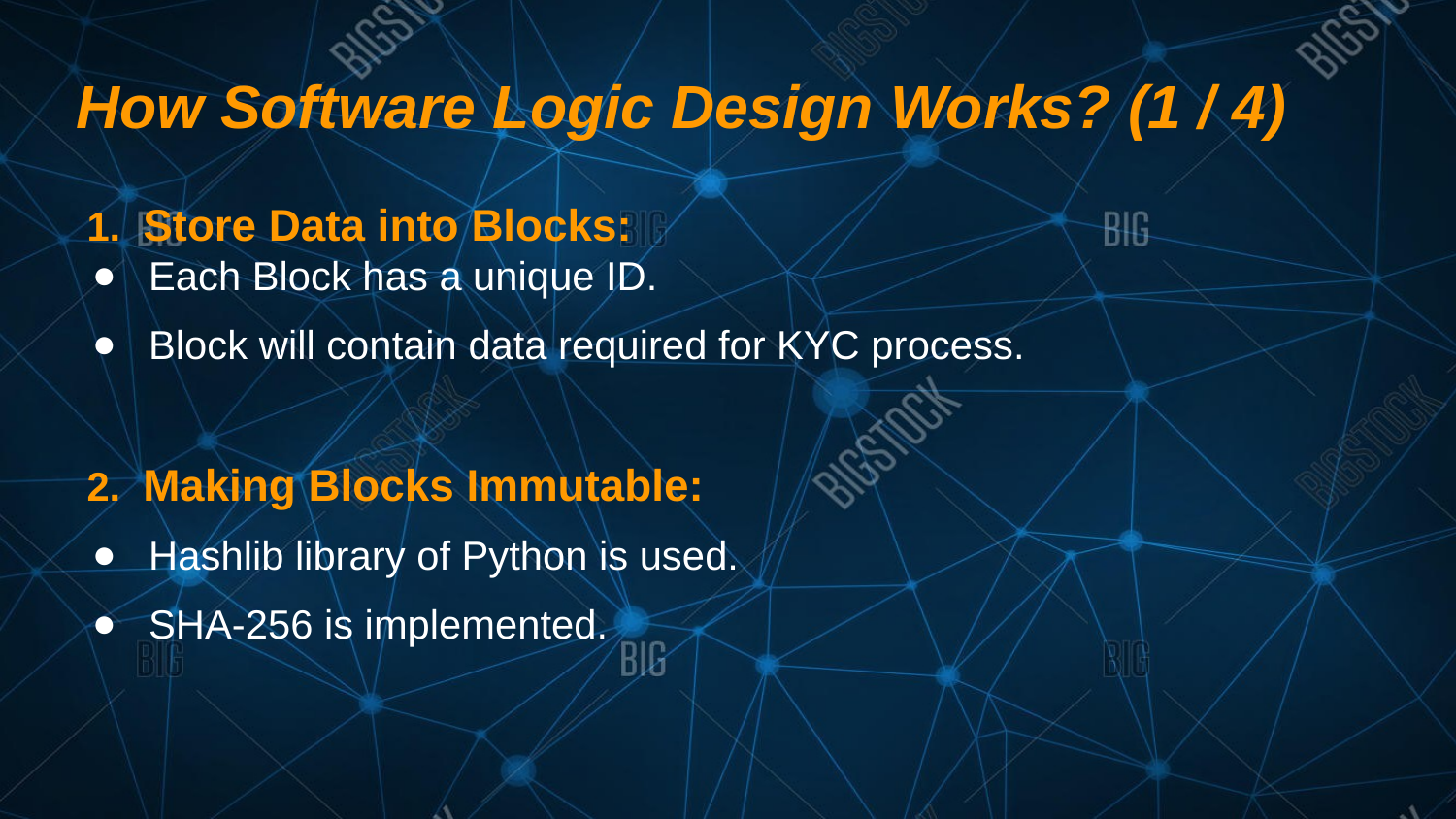

# How Software Logic Design Works? (1 / 4)
 1.  Store Data into Blocks:
Each Block has a unique ID.
Block will contain data required for KYC process.

 2.  Making Blocks Immutable:
Hashlib library of Python is used.
SHA-256 is implemented.